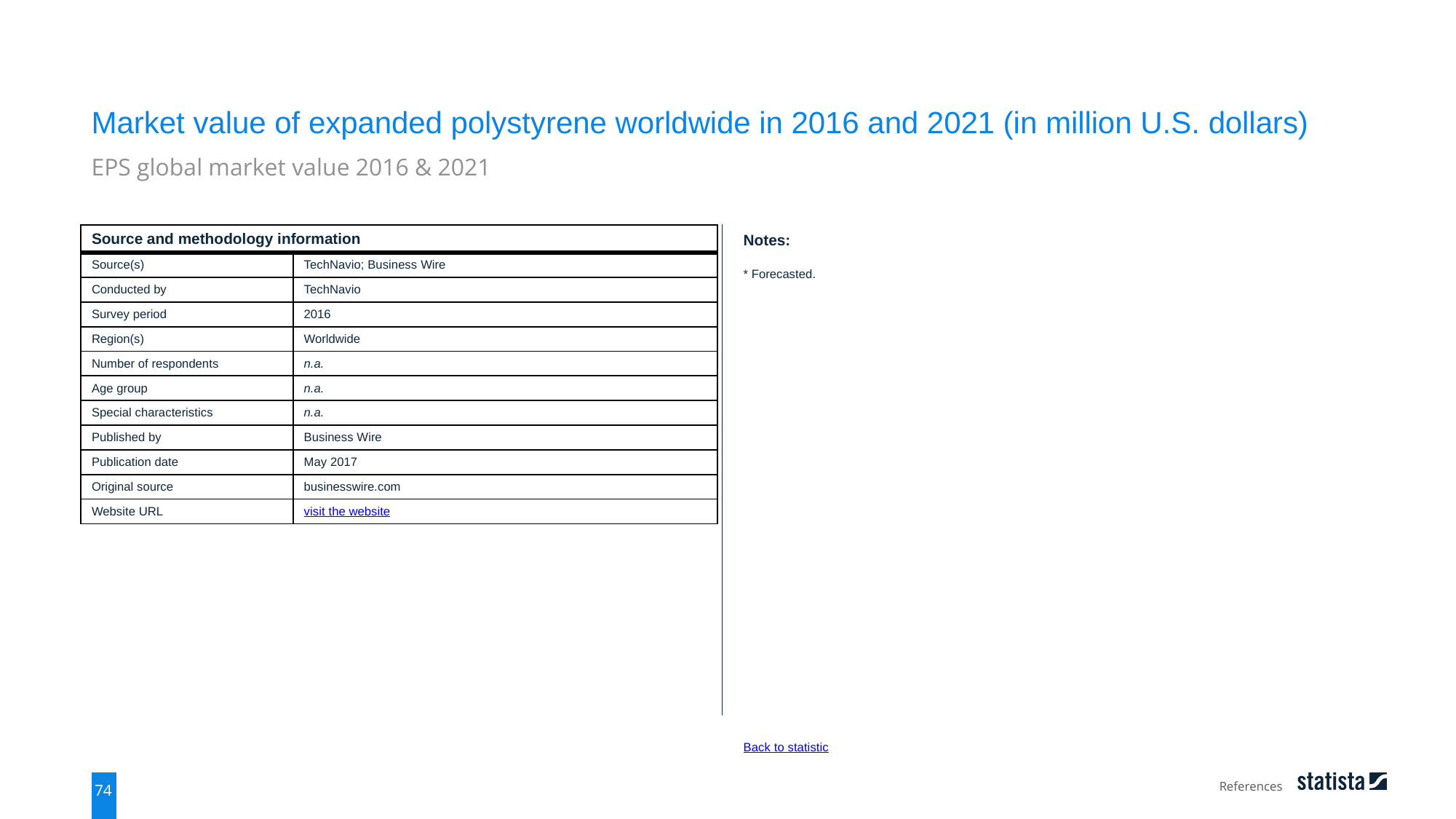

Market value of expanded polystyrene worldwide in 2016 and 2021 (in million U.S. dollars)
EPS global market value 2016 & 2021
| Source and methodology information |  |
| --- | --- |
| Source(s) | TechNavio; Business Wire |
| Conducted by | TechNavio |
| Survey period | 2016 |
| Region(s) | Worldwide |
| Number of respondents | n.a. |
| Age group | n.a. |
| Special characteristics | n.a. |
| Published by | Business Wire |
| Publication date | May 2017 |
| Original source | businesswire.com |
| Website URL | visit the website |

Notes:

* Forecasted.
Back to statistic
References

74